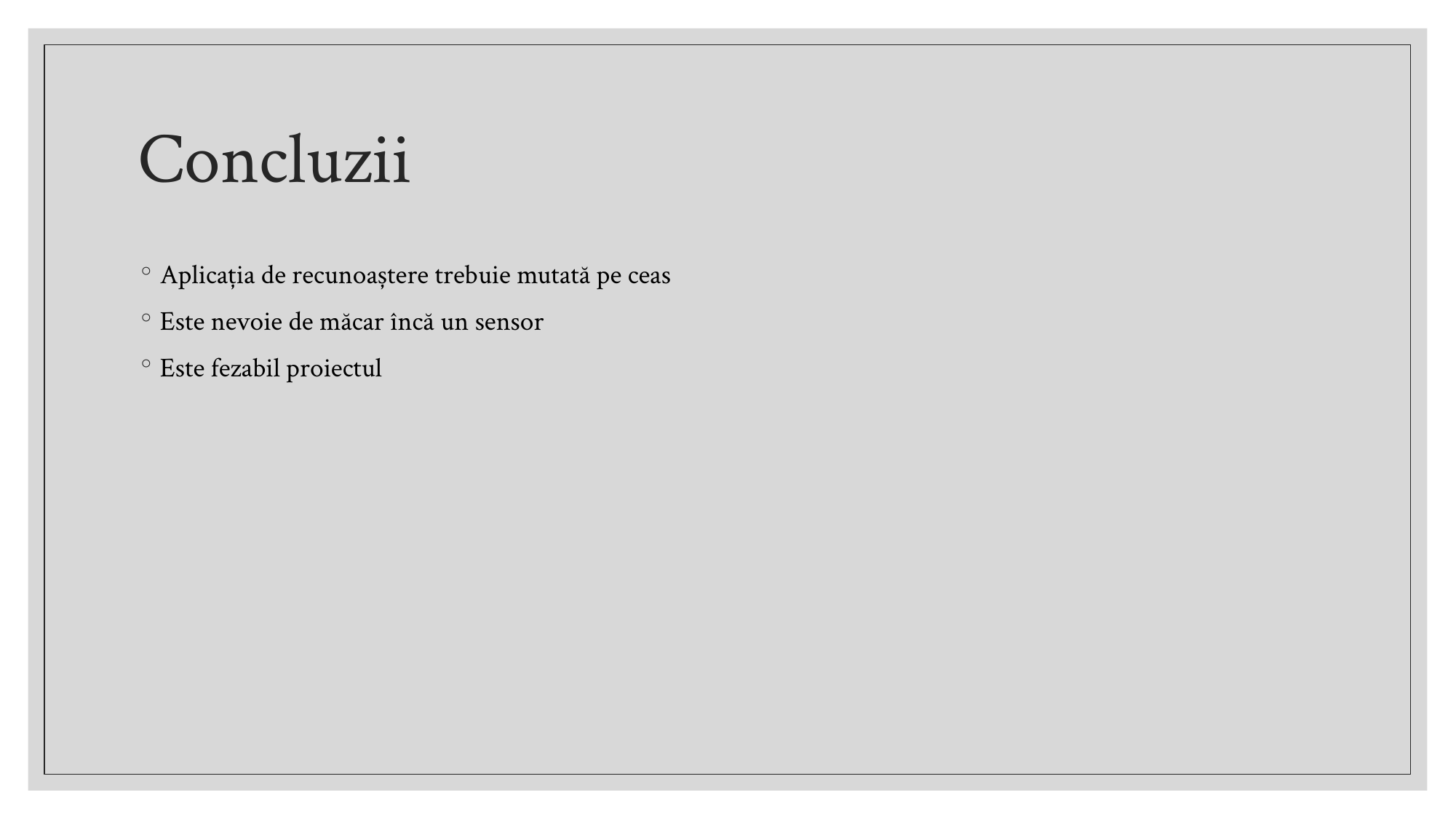

# Concluzii
Aplicația de recunoaștere trebuie mutată pe ceas
Este nevoie de măcar încă un sensor
Este fezabil proiectul